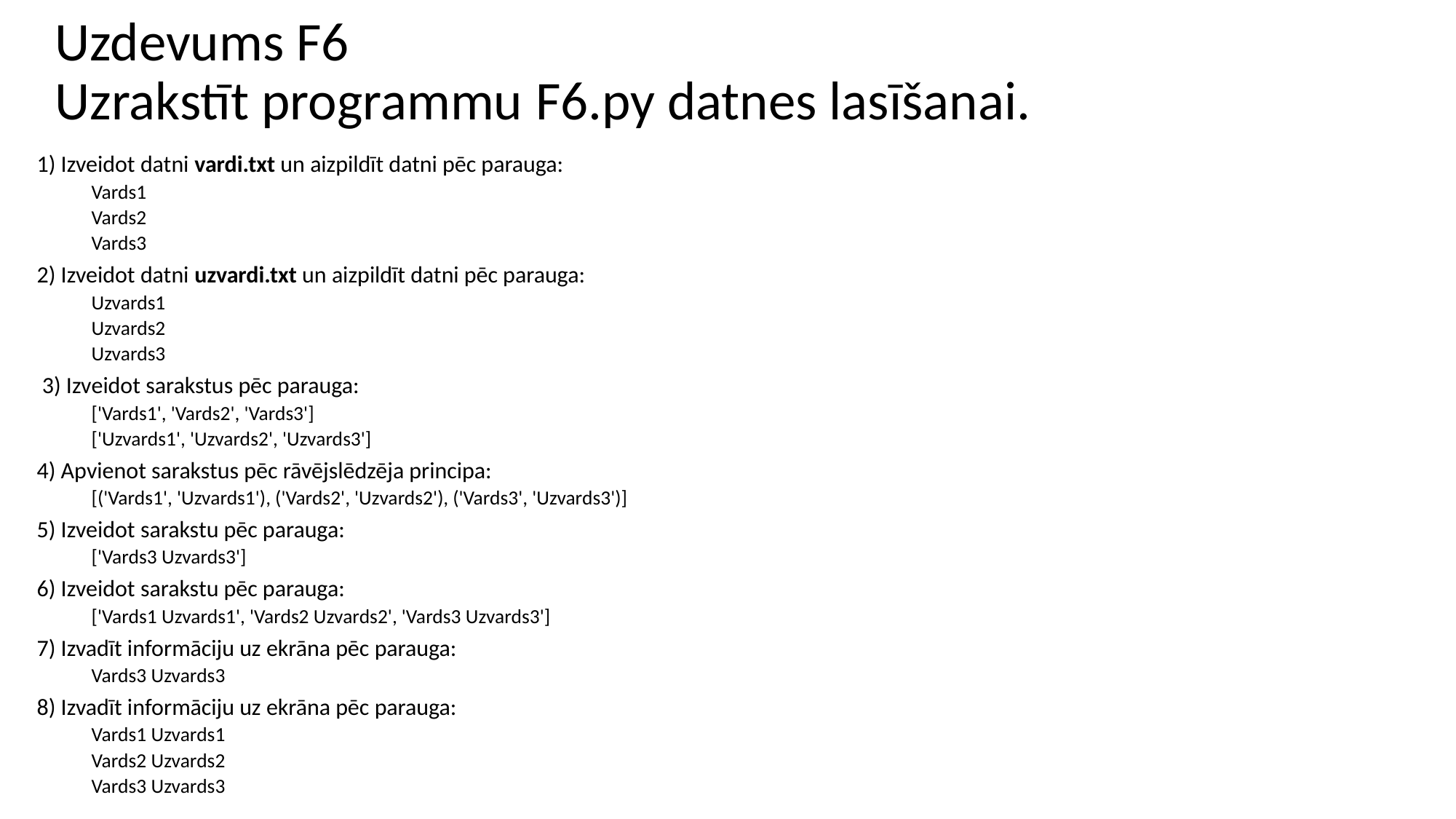

# Uzdevums F6 Uzrakstīt programmu F6.py datnes lasīšanai.
1) Izveidot datni vardi.txt un aizpildīt datni pēc parauga:
Vards1
Vards2
Vards3
2) Izveidot datni uzvardi.txt un aizpildīt datni pēc parauga:
Uzvards1
Uzvards2
Uzvards3
 3) Izveidot sarakstus pēc parauga:
['Vards1', 'Vards2', 'Vards3']
['Uzvards1', 'Uzvards2', 'Uzvards3']
4) Apvienot sarakstus pēc rāvējslēdzēja principa:
[('Vards1', 'Uzvards1'), ('Vards2', 'Uzvards2'), ('Vards3', 'Uzvards3')]
5) Izveidot sarakstu pēc parauga:
['Vards3 Uzvards3']
6) Izveidot sarakstu pēc parauga:
['Vards1 Uzvards1', 'Vards2 Uzvards2', 'Vards3 Uzvards3']
7) Izvadīt informāciju uz ekrāna pēc parauga:
Vards3 Uzvards3
8) Izvadīt informāciju uz ekrāna pēc parauga:
Vards1 Uzvards1
Vards2 Uzvards2
Vards3 Uzvards3